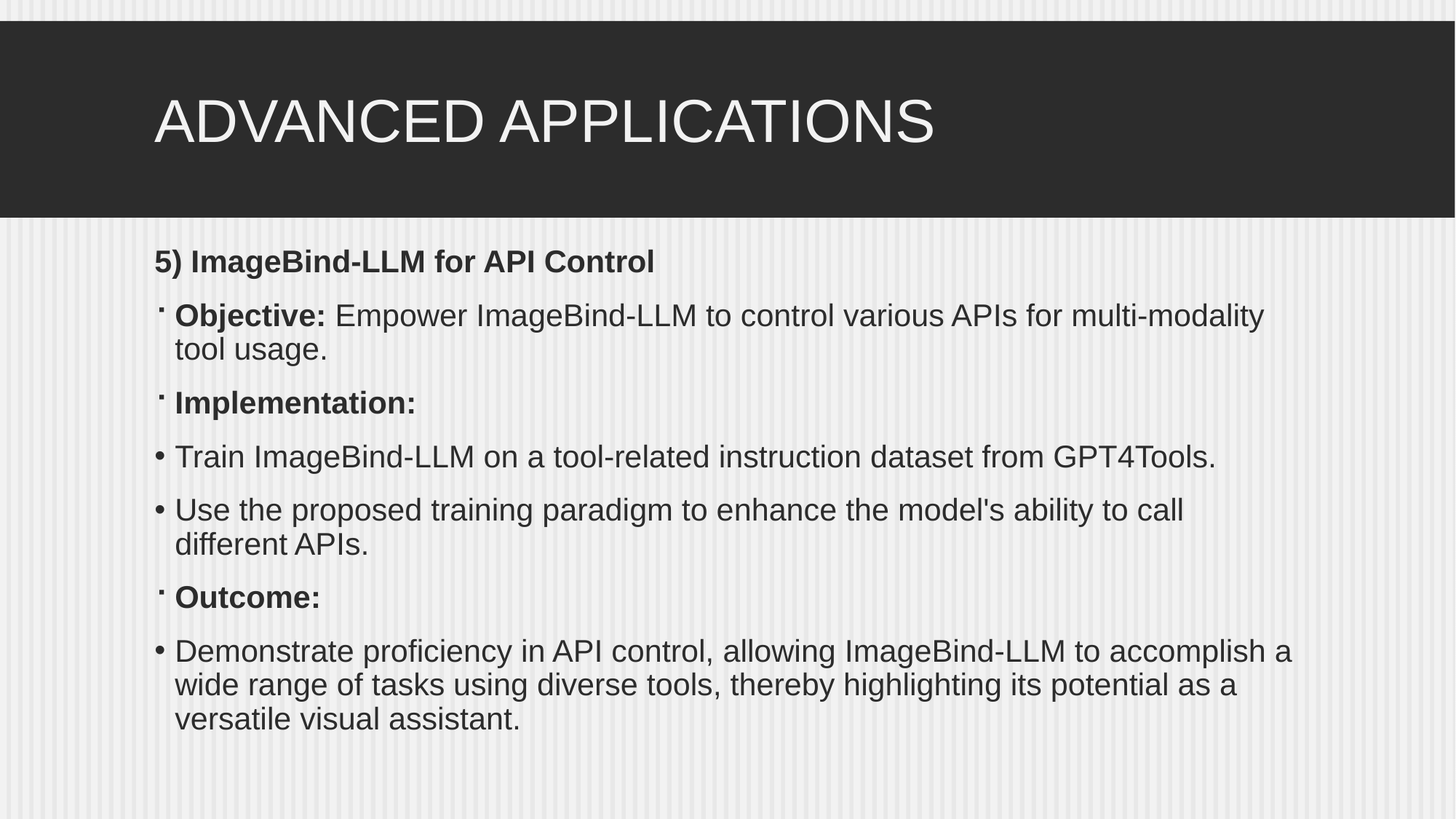

# Advanced Applications
5) ImageBind-LLM for API Control
Objective: Empower ImageBind-LLM to control various APIs for multi-modality tool usage.
Implementation:
Train ImageBind-LLM on a tool-related instruction dataset from GPT4Tools.
Use the proposed training paradigm to enhance the model's ability to call different APIs.
Outcome:
Demonstrate proficiency in API control, allowing ImageBind-LLM to accomplish a wide range of tasks using diverse tools, thereby highlighting its potential as a versatile visual assistant.